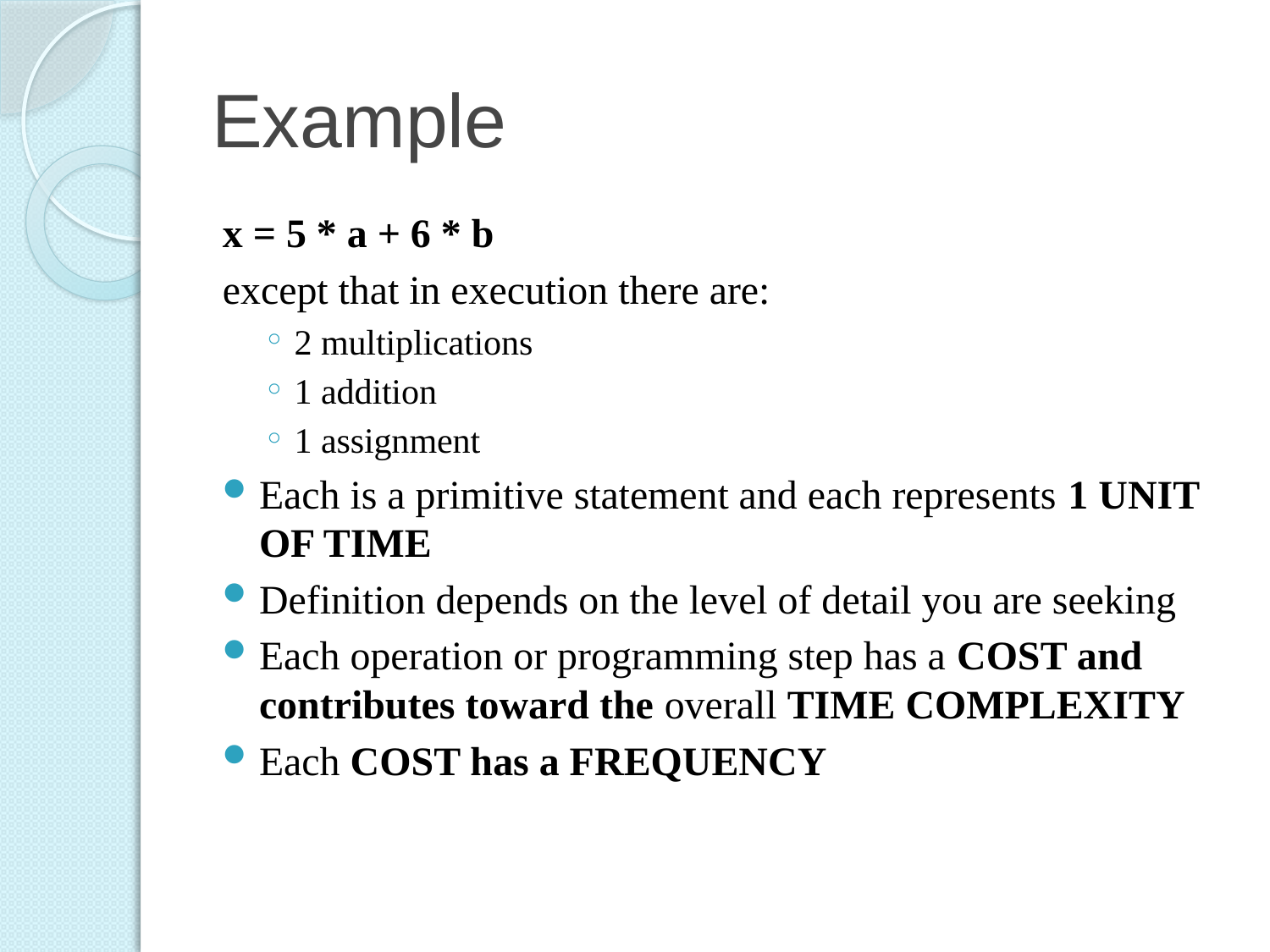

# Example
x = 5 * a + 6 * b
except that in execution there are:
2 multiplications
1 addition
1 assignment
Each is a primitive statement and each represents 1 UNIT OF TIME
Definition depends on the level of detail you are seeking
Each operation or programming step has a COST and contributes toward the overall TIME COMPLEXITY
Each COST has a FREQUENCY